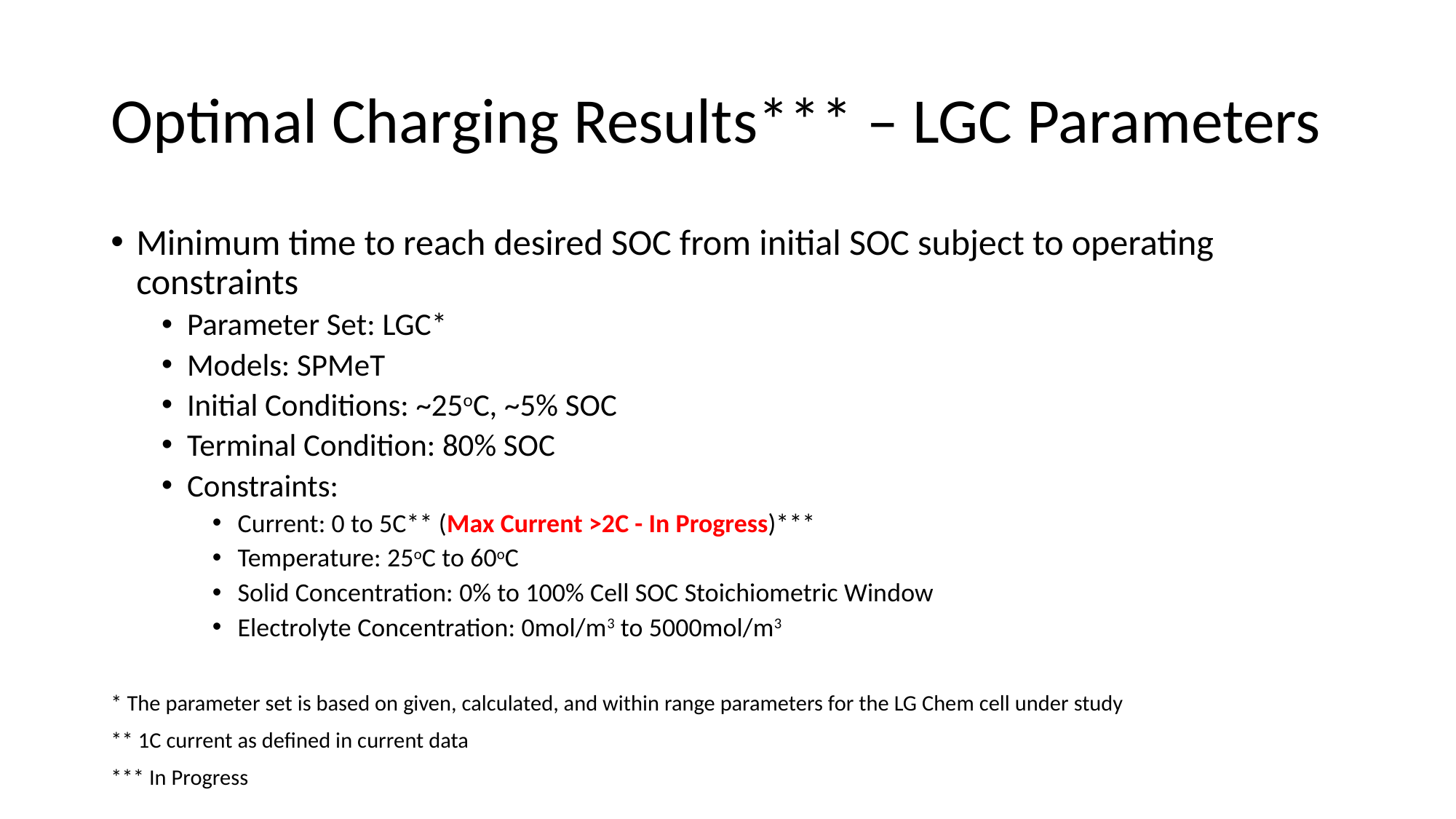

# Optimal Charging Results*** – LGC Parameters
Minimum time to reach desired SOC from initial SOC subject to operating constraints
Parameter Set: LGC*
Models: SPMeT
Initial Conditions: ~25oC, ~5% SOC
Terminal Condition: 80% SOC
Constraints:
Current: 0 to 5C** (Max Current >2C - In Progress)***
Temperature: 25oC to 60oC
Solid Concentration: 0% to 100% Cell SOC Stoichiometric Window
Electrolyte Concentration: 0mol/m3 to 5000mol/m3

* The parameter set is based on given, calculated, and within range parameters for the LG Chem cell under study
** 1C current as defined in current data
*** In Progress